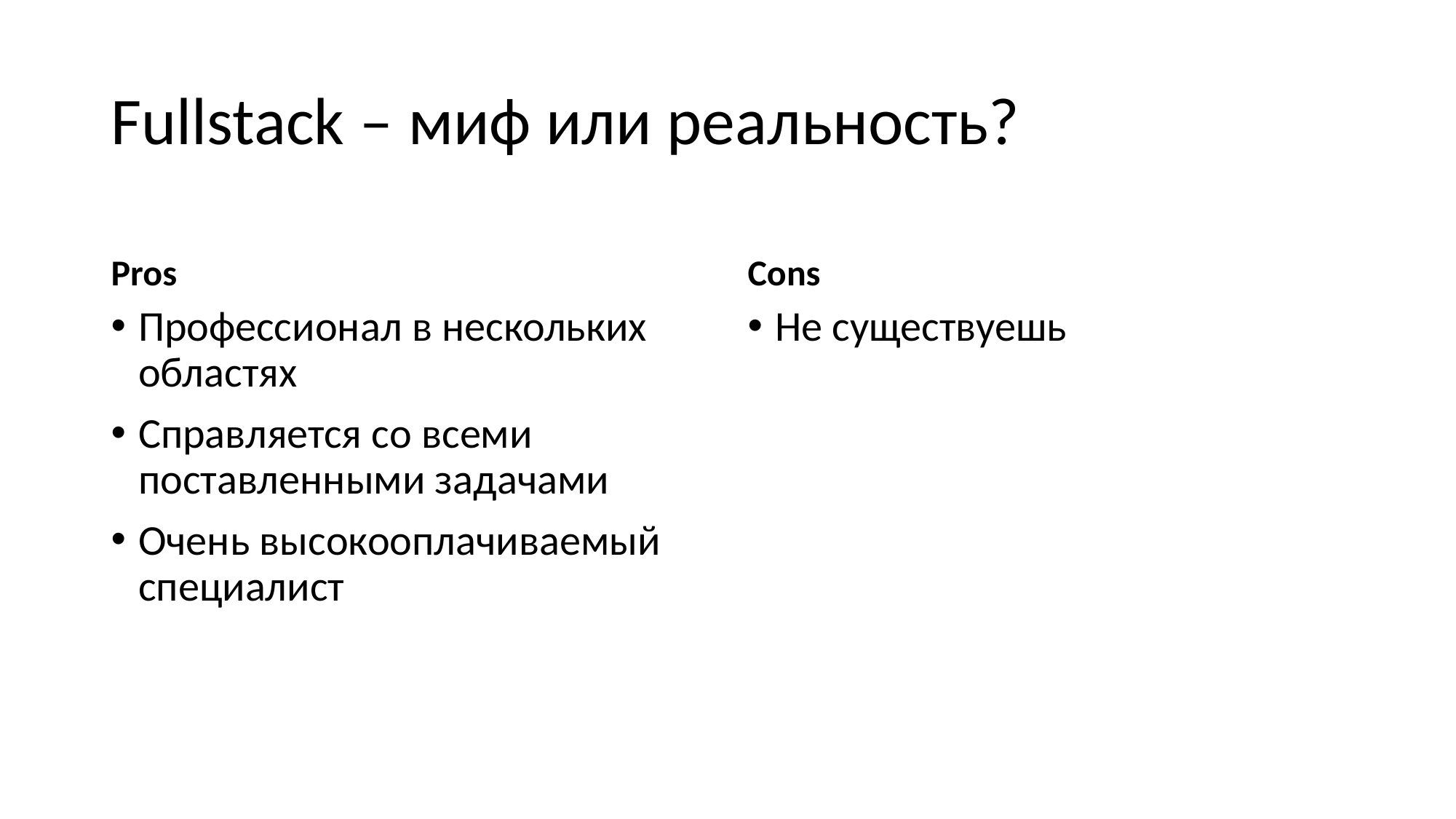

# Fullstack – миф или реальность?
Pros
Cons
Профессионал в нескольких областях
Справляется со всеми поставленными задачами
Очень высокооплачиваемый специалист

Не существуешь